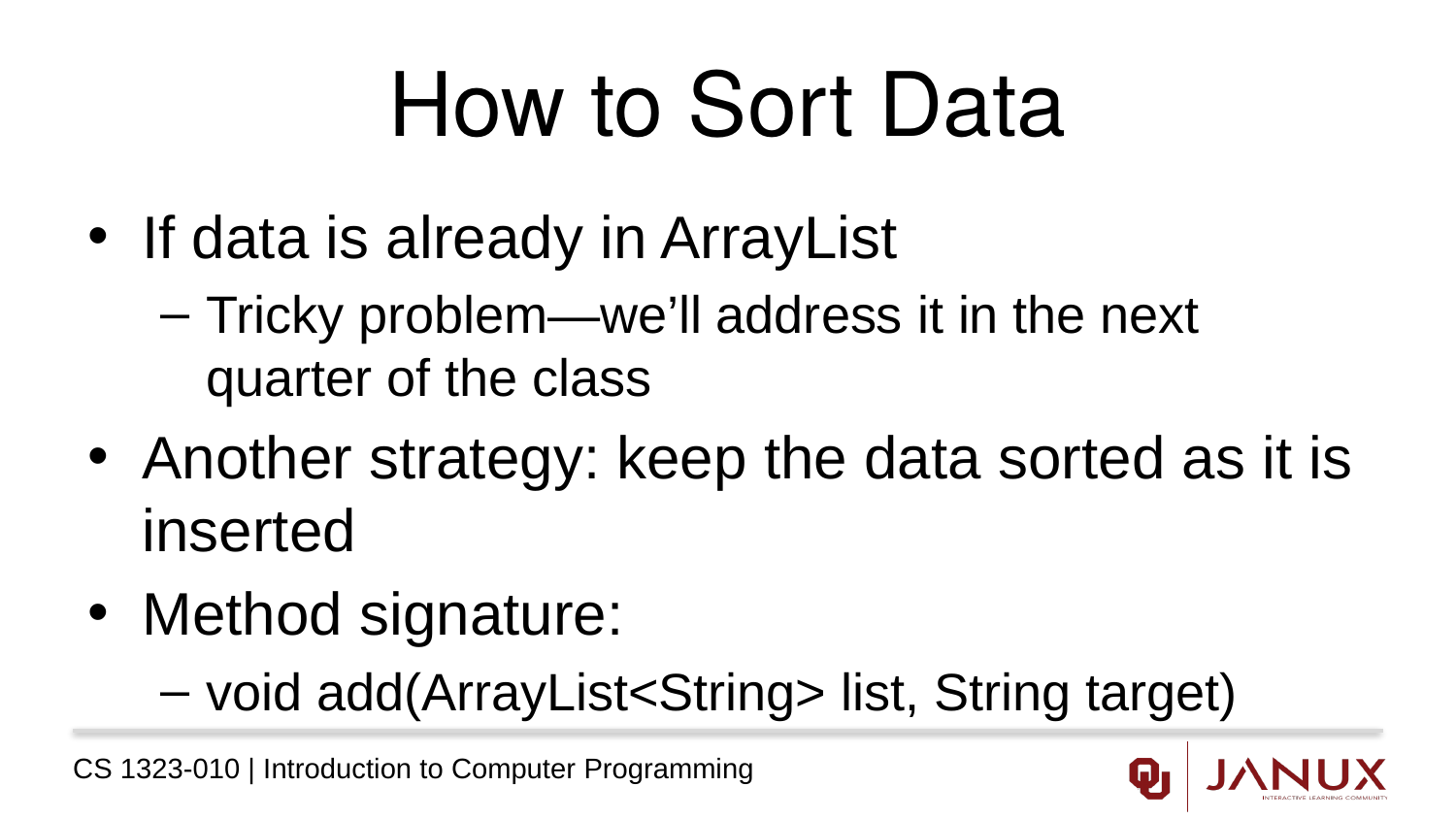

# How to Sort Data
If data is already in ArrayList
Tricky problem—we’ll address it in the next quarter of the class
Another strategy: keep the data sorted as it is inserted
Method signature:
void add(ArrayList<String> list, String target)